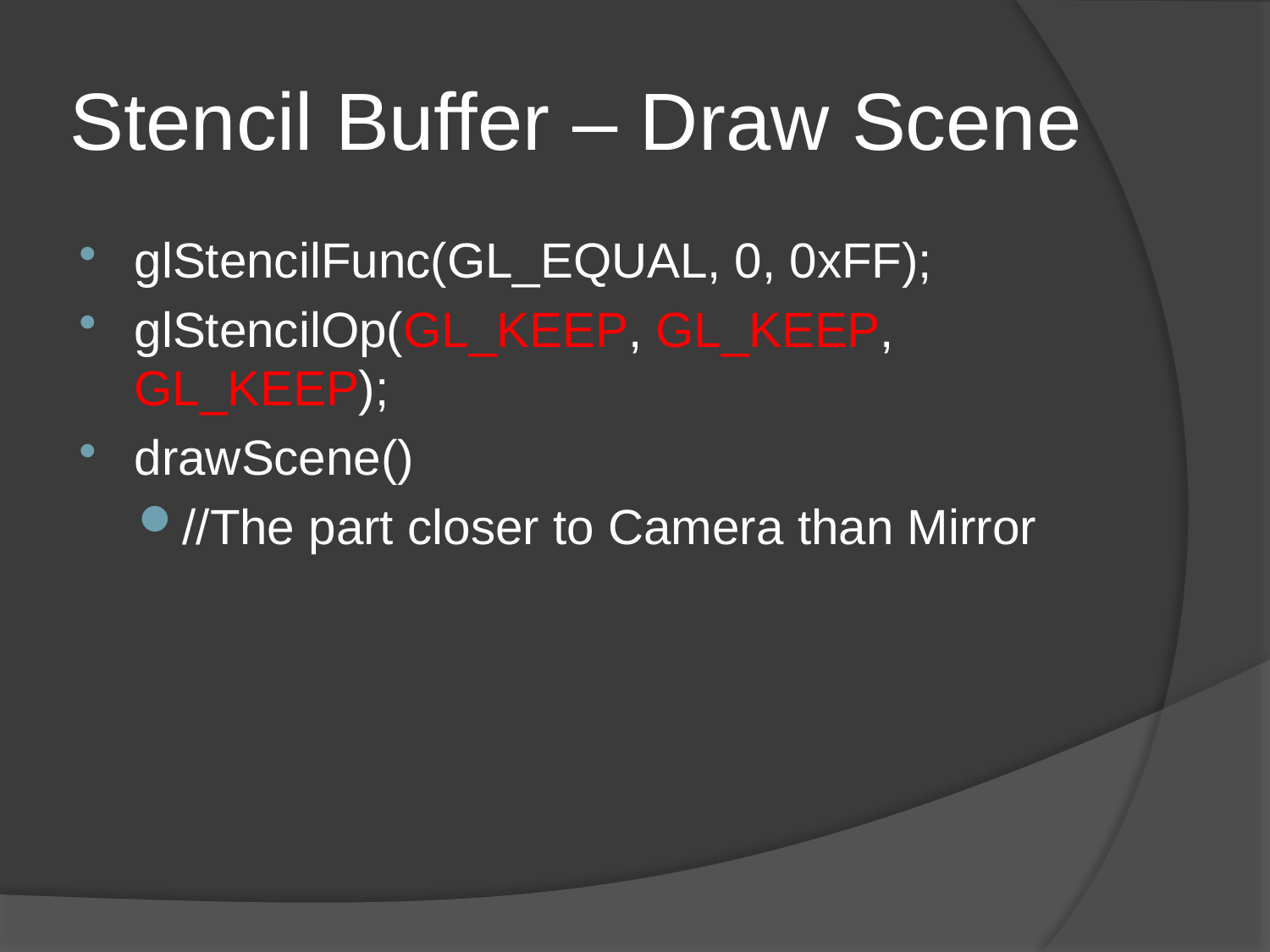

# Stencil Buffer – Draw Scene
glStencilFunc(GL_EQUAL, 0, 0xFF);
glStencilOp(GL_KEEP, GL_KEEP, GL_KEEP);
drawScene()
//The part closer to Camera than Mirror